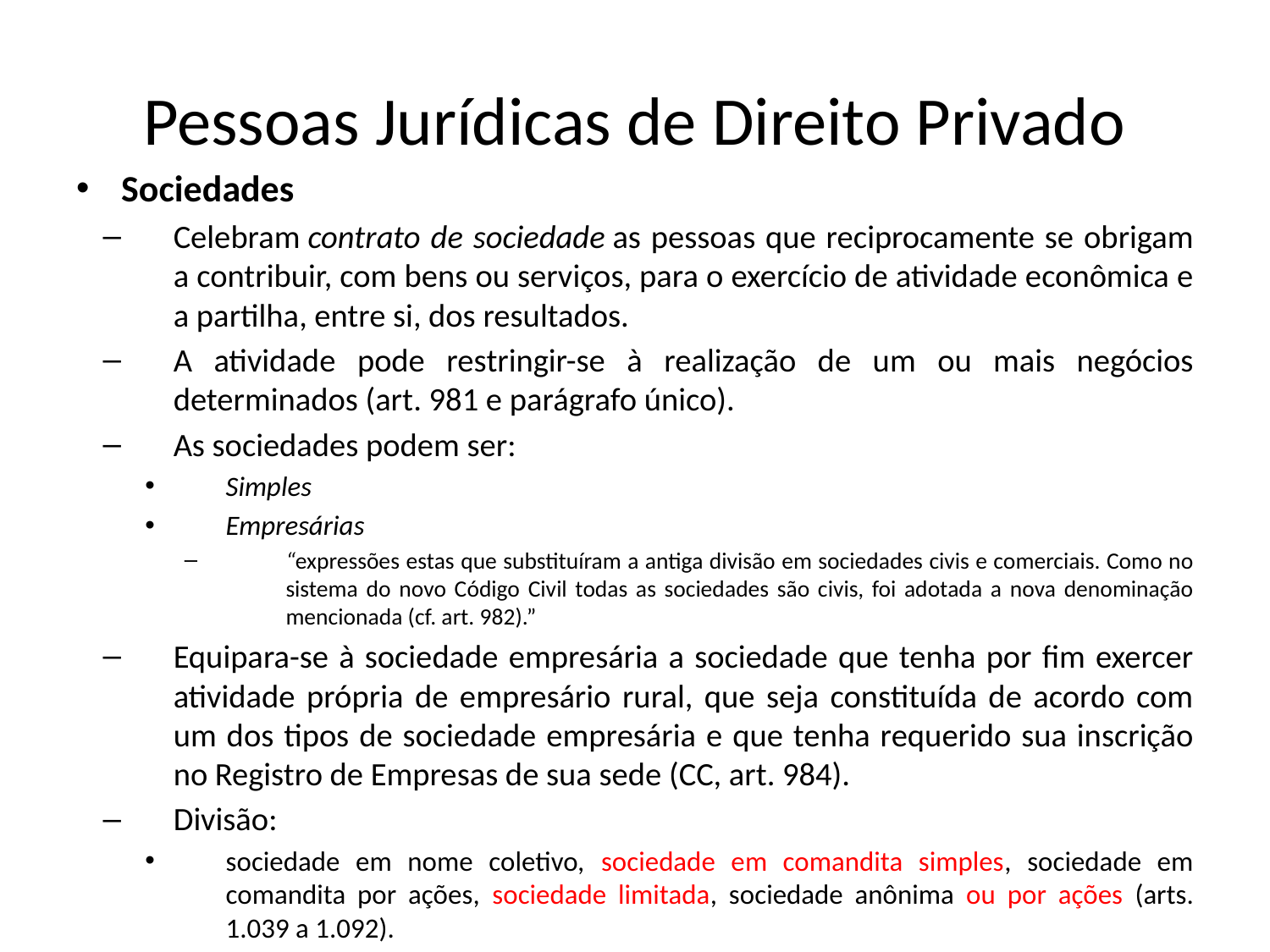

# Pessoas Jurídicas de Direito Privado
Sociedades
Celebram contrato de sociedade as pessoas que reciprocamente se obrigam a contribuir, com bens ou serviços, para o exercício de atividade econômica e a partilha, entre si, dos resultados.
A atividade pode restringir-se à realização de um ou mais negócios determinados (art. 981 e parágrafo único).
As sociedades podem ser:
Simples
Empresárias
“expressões estas que substituíram a antiga divisão em sociedades civis e comerciais. Como no sistema do novo Código Civil todas as sociedades são civis, foi adotada a nova denominação mencionada (cf. art. 982).”
Equipara-se à sociedade empresária a sociedade que tenha por fim exercer atividade própria de empresário rural, que seja constituída de acordo com um dos tipos de sociedade empresária e que tenha requerido sua inscrição no Registro de Empresas de sua sede (CC, art. 984).
Divisão:
sociedade em nome coletivo, sociedade em comandita simples, sociedade em comandita por ações, sociedade limitada, sociedade anônima ou por ações (arts. 1.039 a 1.092).